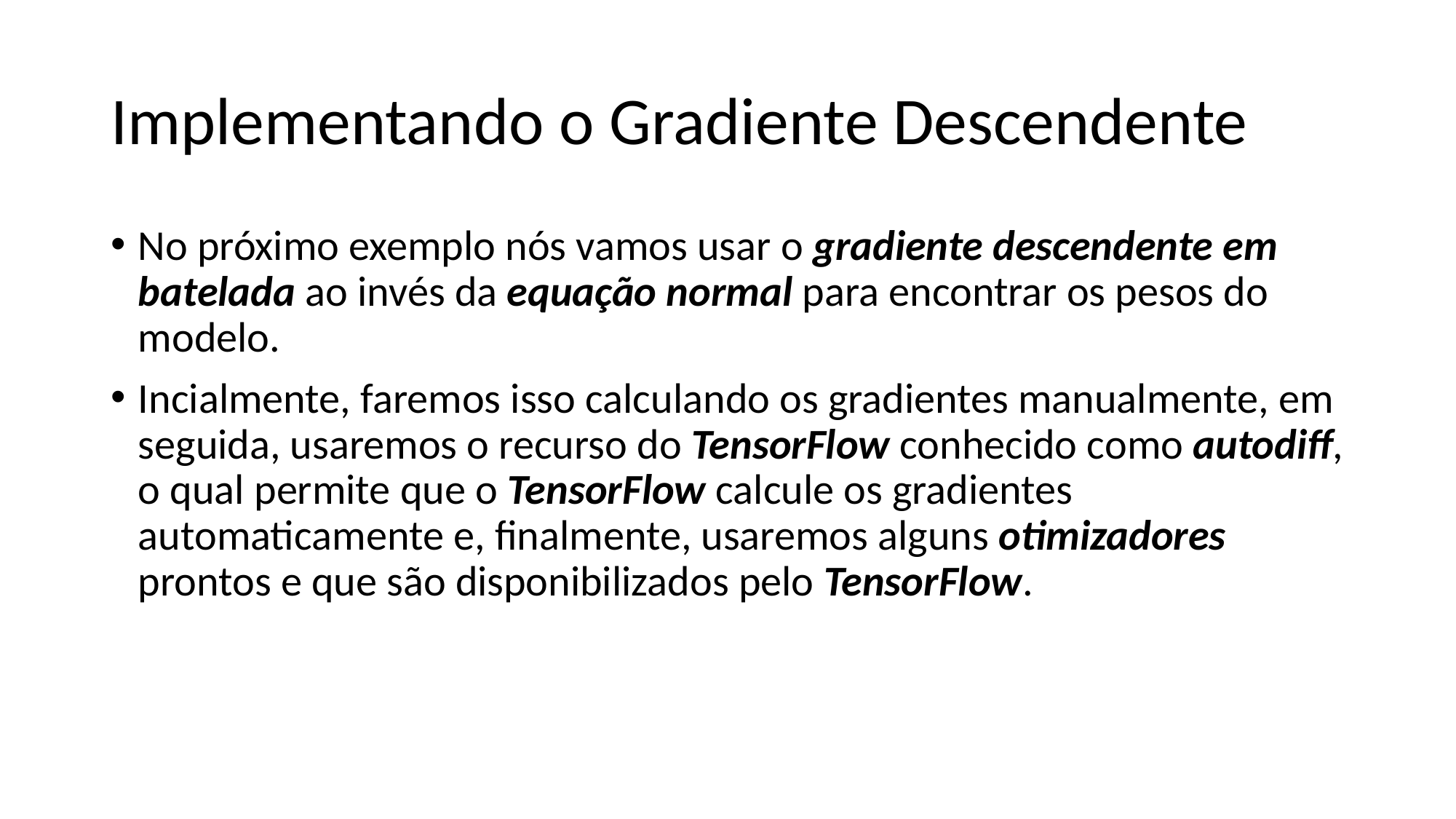

# Implementando o Gradiente Descendente
No próximo exemplo nós vamos usar o gradiente descendente em batelada ao invés da equação normal para encontrar os pesos do modelo.
Incialmente, faremos isso calculando os gradientes manualmente, em seguida, usaremos o recurso do TensorFlow conhecido como autodiff, o qual permite que o TensorFlow calcule os gradientes automaticamente e, finalmente, usaremos alguns otimizadores prontos e que são disponibilizados pelo TensorFlow.